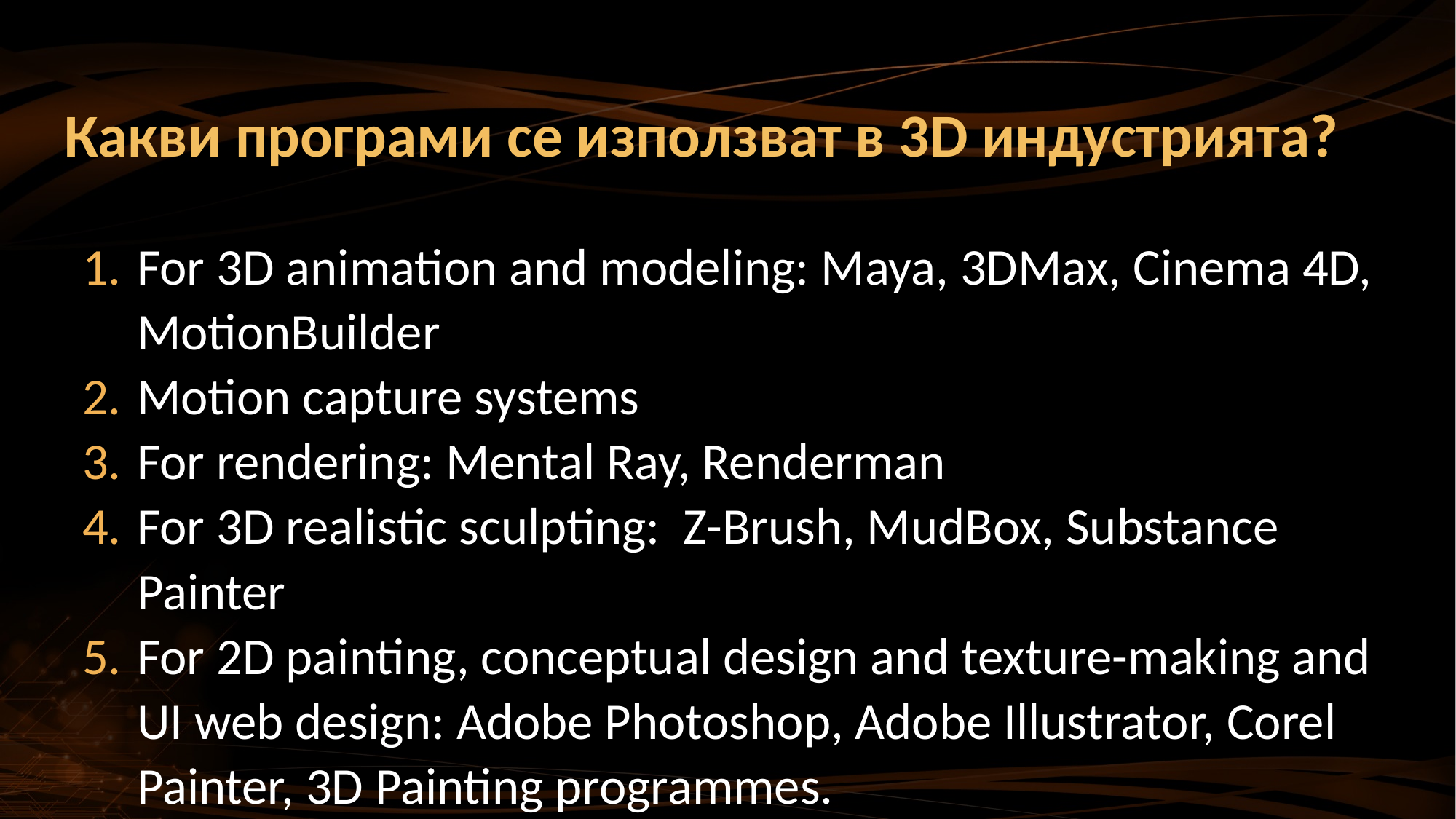

# Какви програми се използват в 3D индустрията?
For 3D animation and modeling: Maya, 3DMax, Cinema 4D, MotionBuilder
Motion capture systems
For rendering: Mental Ray, Renderman
For 3D realistic sculpting:  Z-Brush, MudBox, Substance Painter
For 2D painting, conceptual design and texture-making and UI web design: Adobe Photoshop, Adobe Illustrator, Corel Painter, 3D Painting programmes.
For post-production:  Adobe AfterEffects, Adobe Premiere, Cinema 100, Final Cut Pro, Shake e.t.c
For AR, VR and Video-games making: Game Engines like - UNITY 3D, UNREAL, Cry Engine. Frosbite, Stingray and others.